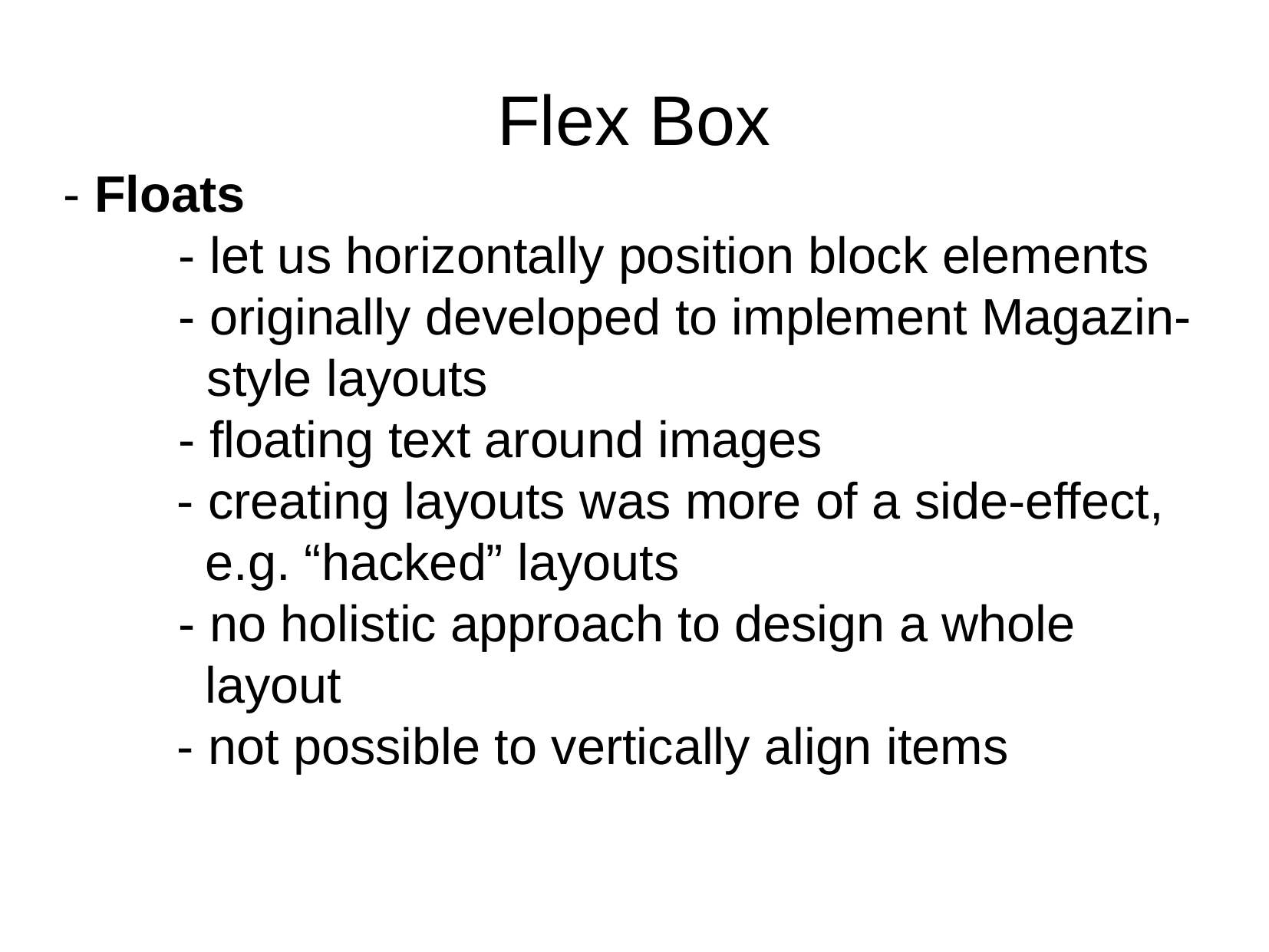

Flex Box
- Floats
	- let us horizontally position block elements
	- originally developed to implement Magazin-
	  style layouts
	- floating text around images
        - creating layouts was more of a side-effect,
          e.g. “hacked” layouts
	- no holistic approach to design a whole
          layout
        - not possible to vertically align items